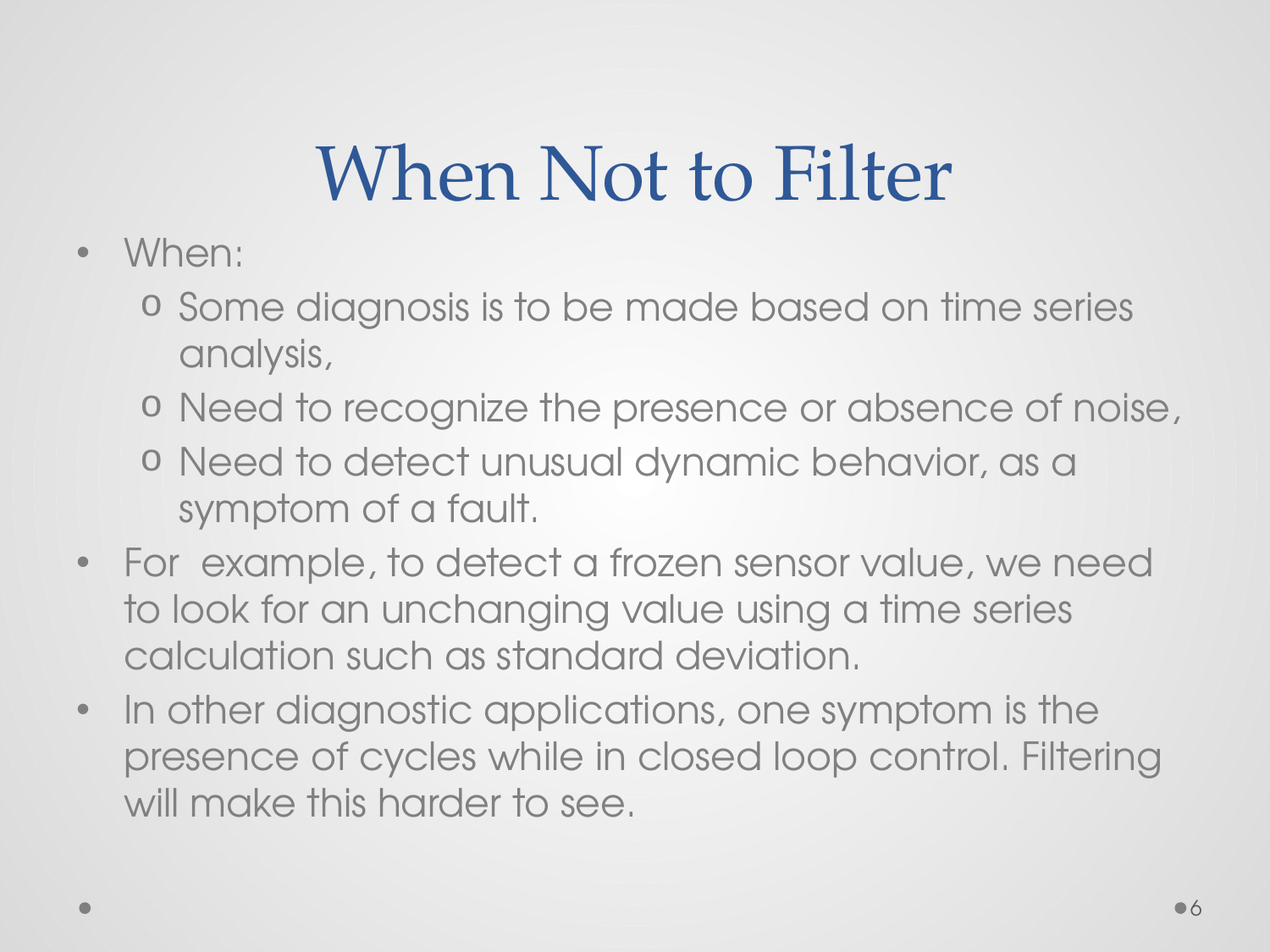

# When Not to Filter
When:
Some diagnosis is to be made based on time series analysis,
Need to recognize the presence or absence of noise,
Need to detect unusual dynamic behavior, as a symptom of a fault.
For  example, to detect a frozen sensor value, we need to look for an unchanging value using a time series calculation such as standard deviation.
In other diagnostic applications, one symptom is the presence of cycles while in closed loop control. Filtering will make this harder to see.

6